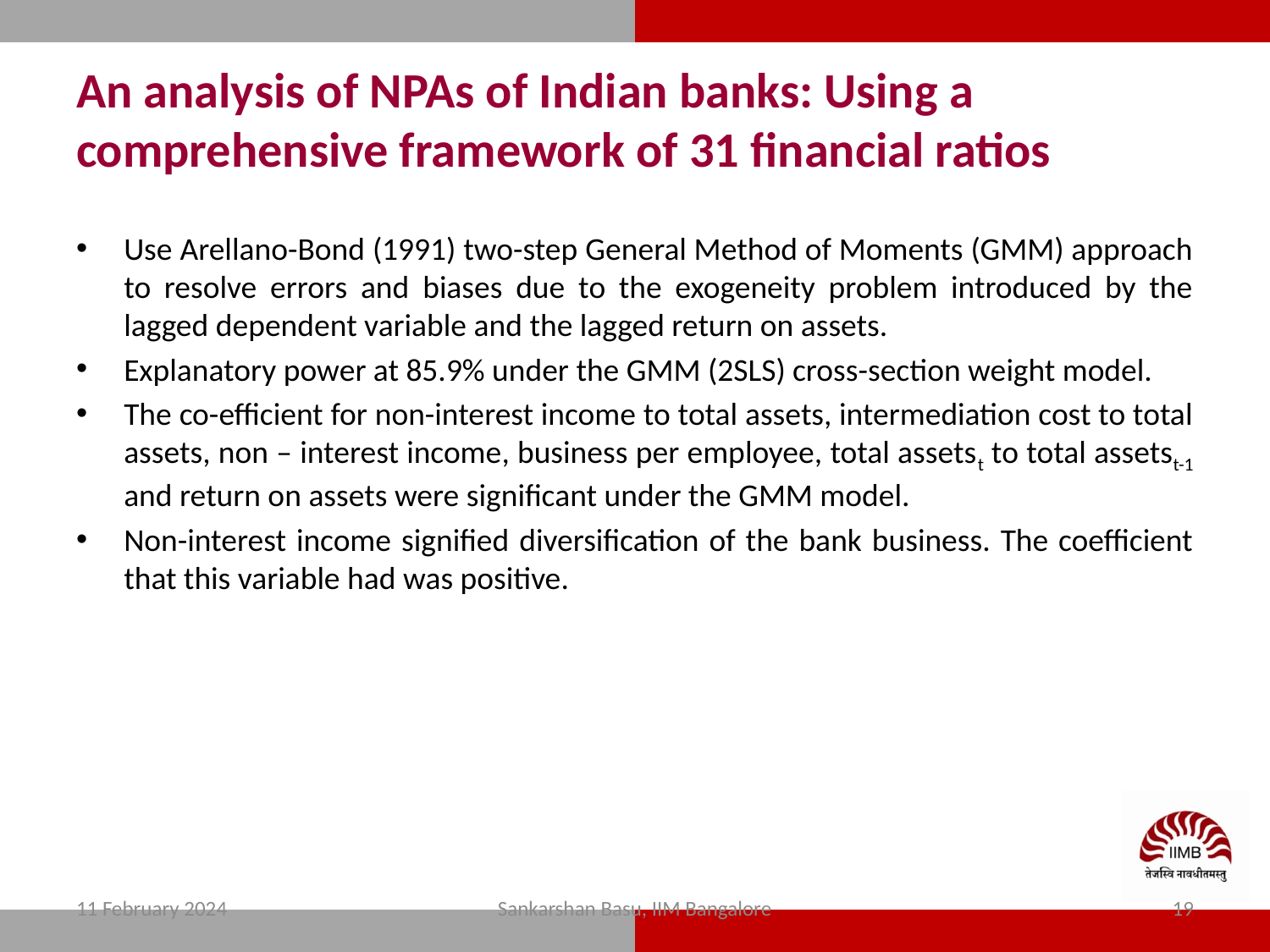

# An analysis of NPAs of Indian banks: Using a comprehensive framework of 31 financial ratios
Use Arellano-Bond (1991) two-step General Method of Moments (GMM) approach to resolve errors and biases due to the exogeneity problem introduced by the lagged dependent variable and the lagged return on assets.
Explanatory power at 85.9% under the GMM (2SLS) cross-section weight model.
The co-efficient for non-interest income to total assets, intermediation cost to total assets, non – interest income, business per employee, total assetst to total assetst-1 and return on assets were significant under the GMM model.
Non-interest income signified diversification of the bank business. The coefficient that this variable had was positive.
11 February 2024
Sankarshan Basu, IIM Bangalore
19